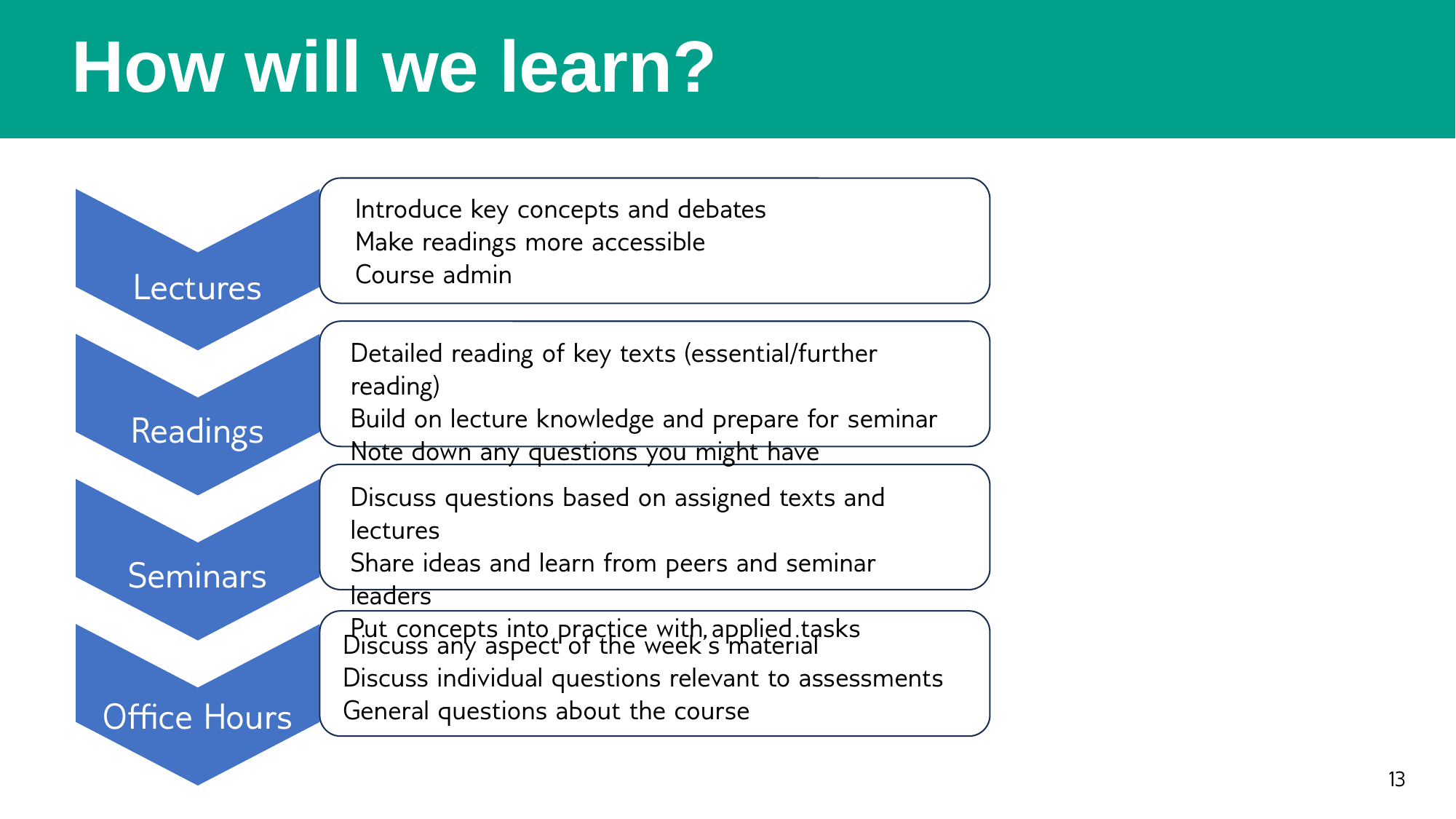

# How will we learn?

Introduce key concepts and debates
Make readings more accessible
Course admin

Lectures

Detailed reading of key texts (essential/further reading)
Build on lecture knowledge and prepare for seminar
Note down any questions you might have

Readings

Discuss questions based on assigned texts and lectures
Share ideas and learn from peers and seminar leaders
Put concepts into practice with applied tasks

Seminars

Discuss any aspect of the week’s material
Discuss individual questions relevant to assessments
General questions about the course

Office Hours
13